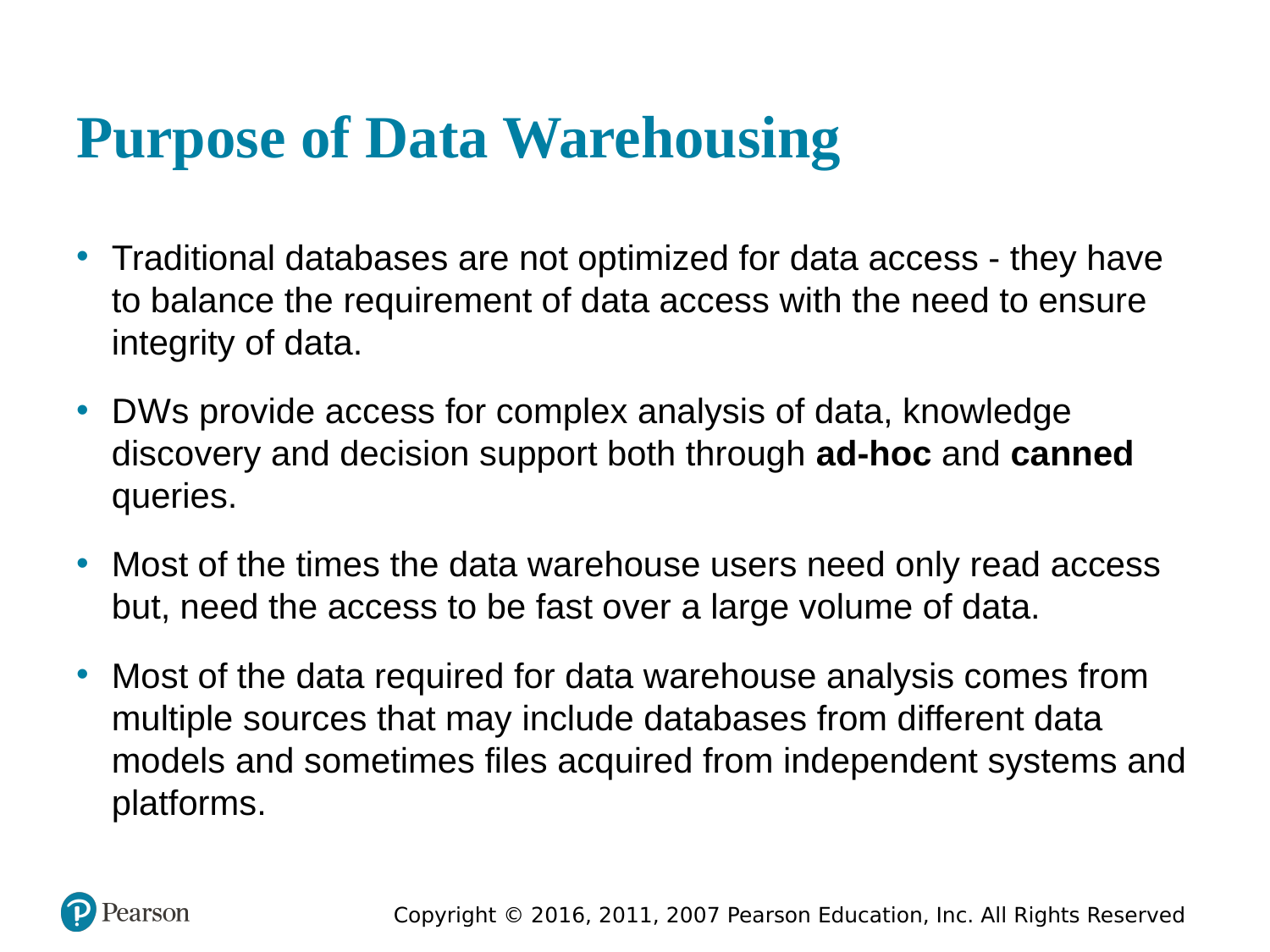

# Purpose of Data Warehousing
Traditional databases are not optimized for data access - they have to balance the requirement of data access with the need to ensure integrity of data.
D W s provide access for complex analysis of data, knowledge discovery and decision support both through ad-hoc and canned queries.
Most of the times the data warehouse users need only read access but, need the access to be fast over a large volume of data.
Most of the data required for data warehouse analysis comes from multiple sources that may include databases from different data models and sometimes files acquired from independent systems and platforms.